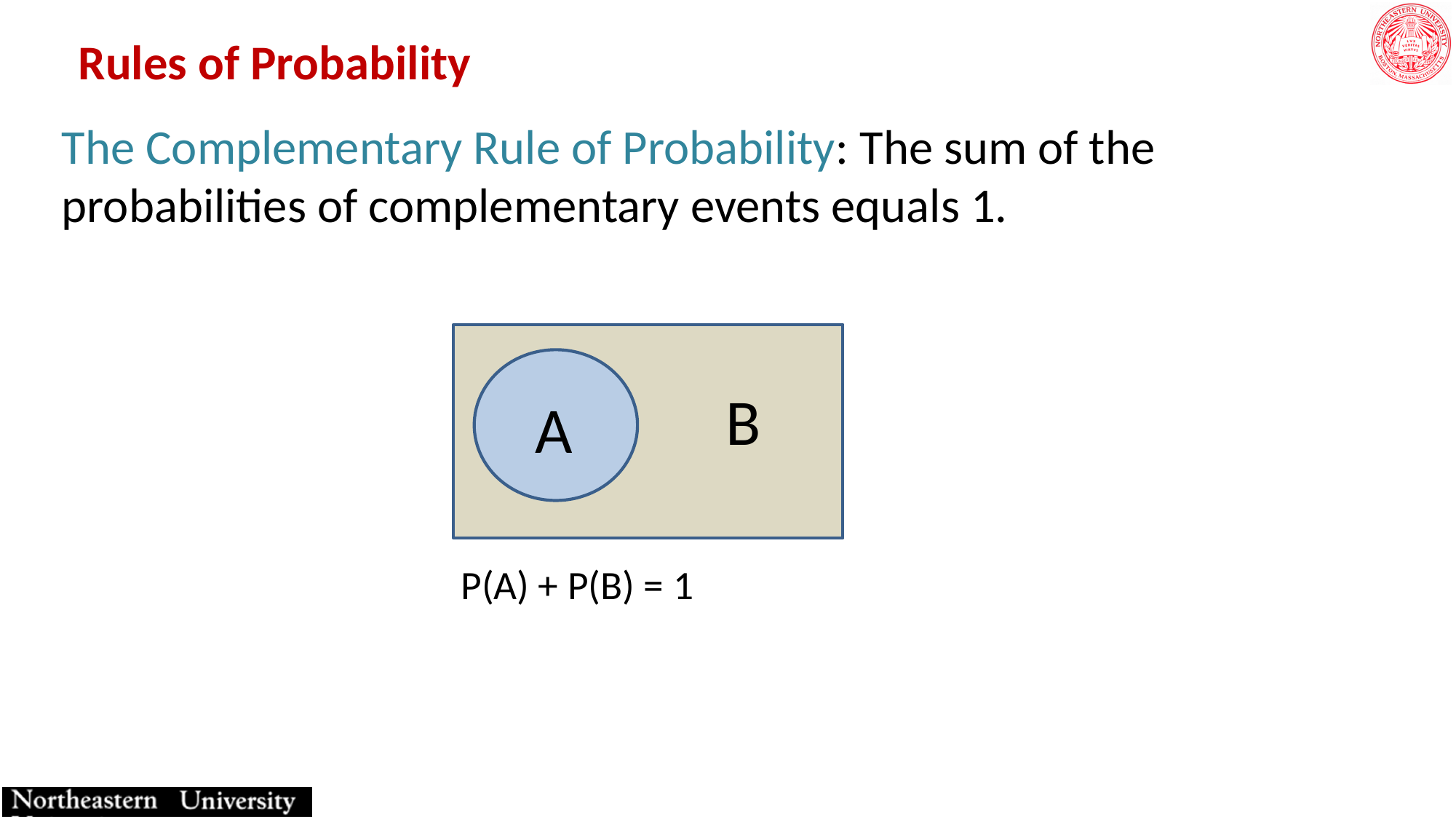

Rules of Probability
The Complementary Rule of Probability: The sum of the probabilities of complementary events equals 1.

B
A
P(A) + P(B) = 1